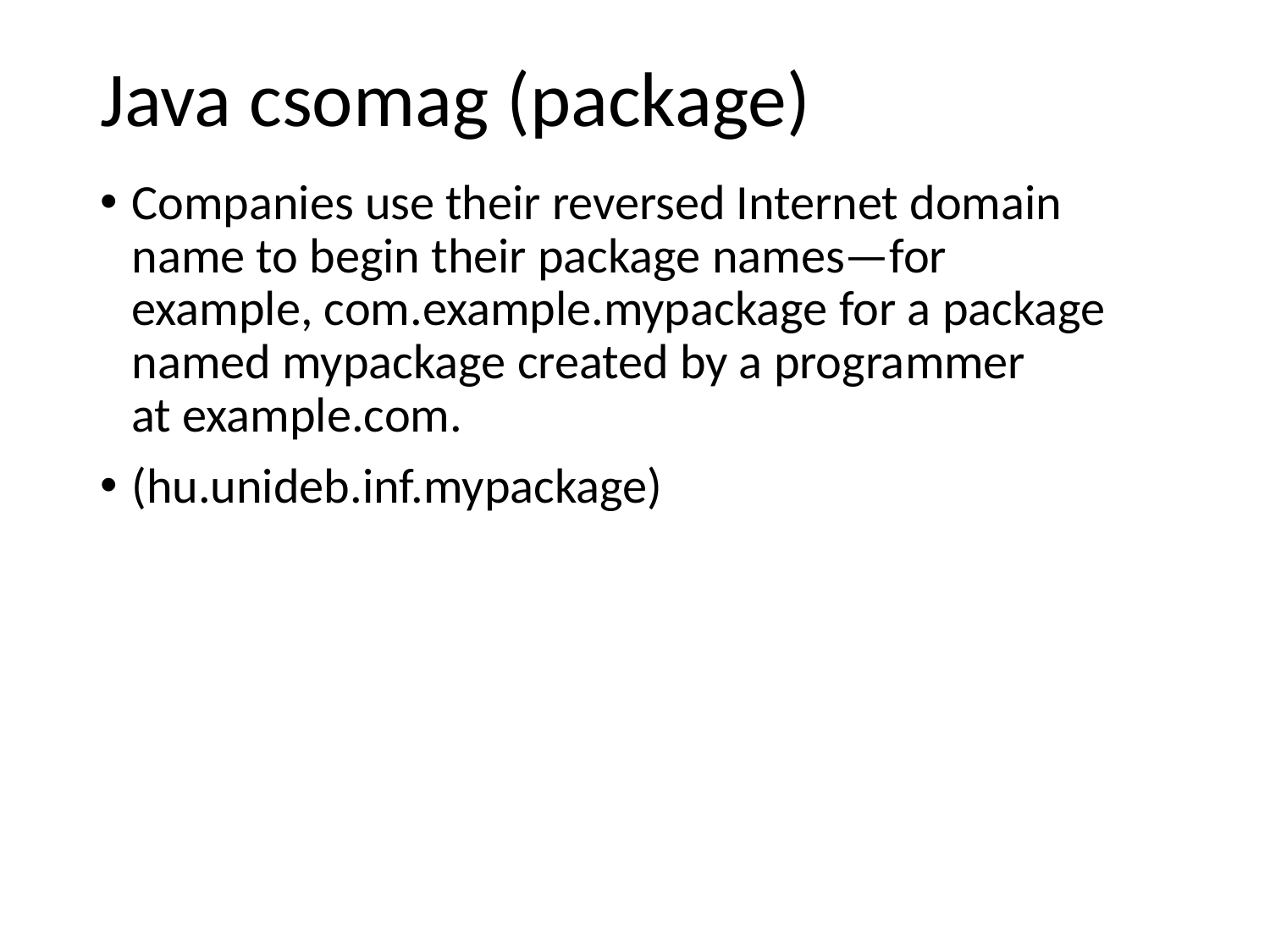

# Java csomag (package)
Companies use their reversed Internet domain name to begin their package names—for example, com.example.mypackage for a package named mypackage created by a programmer at example.com.
(hu.unideb.inf.mypackage)